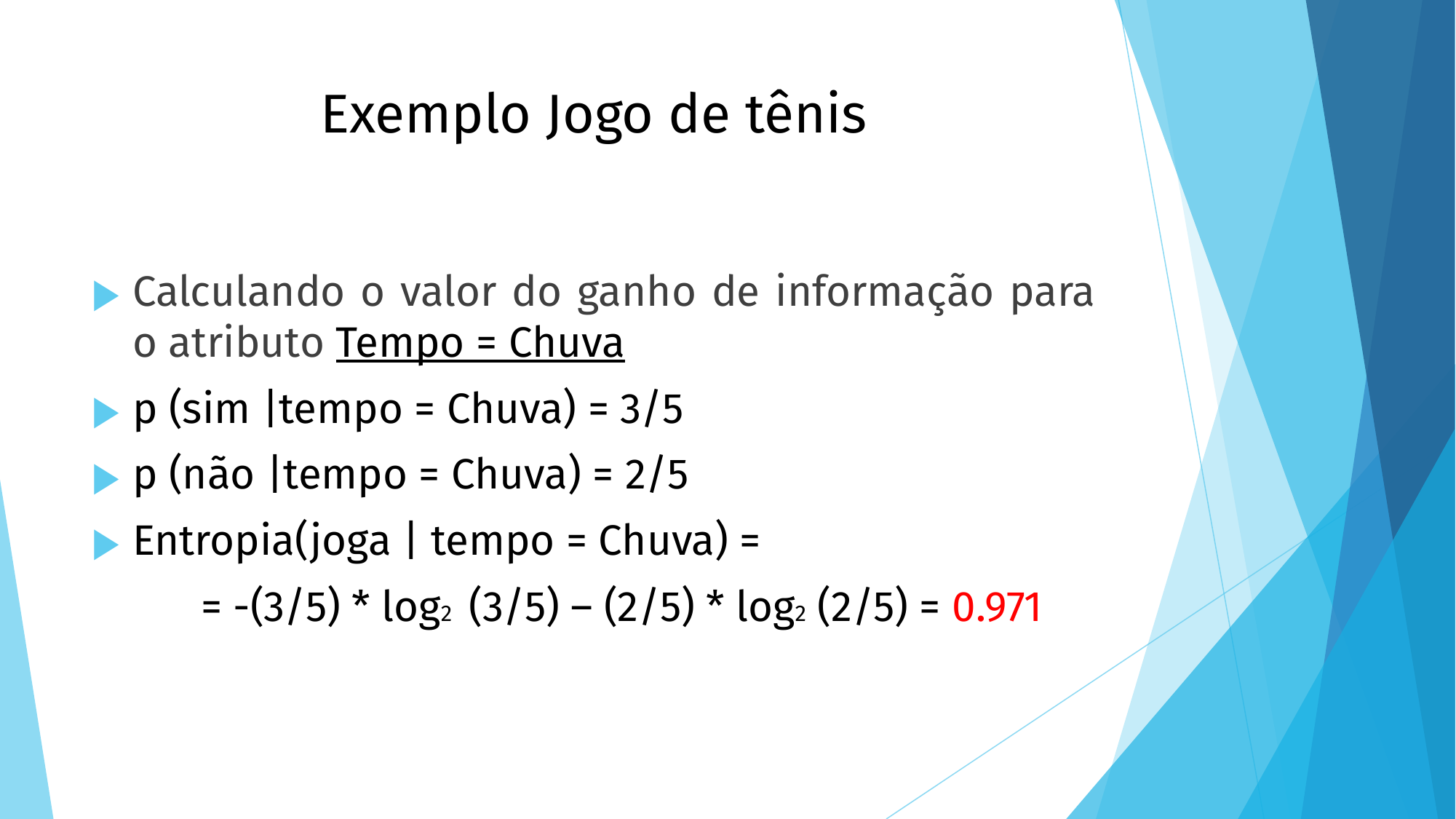

# Exemplo Jogo de tênis
Calculando o valor do ganho de informação para o atributo Tempo = Chuva
p (sim |tempo = Chuva) = 3/5
p (não |tempo = Chuva) = 2/5
Entropia(joga | tempo = Chuva) =
	= -(3/5) * log2  (3/5) – (2/5) * log2 (2/5) = 0.971